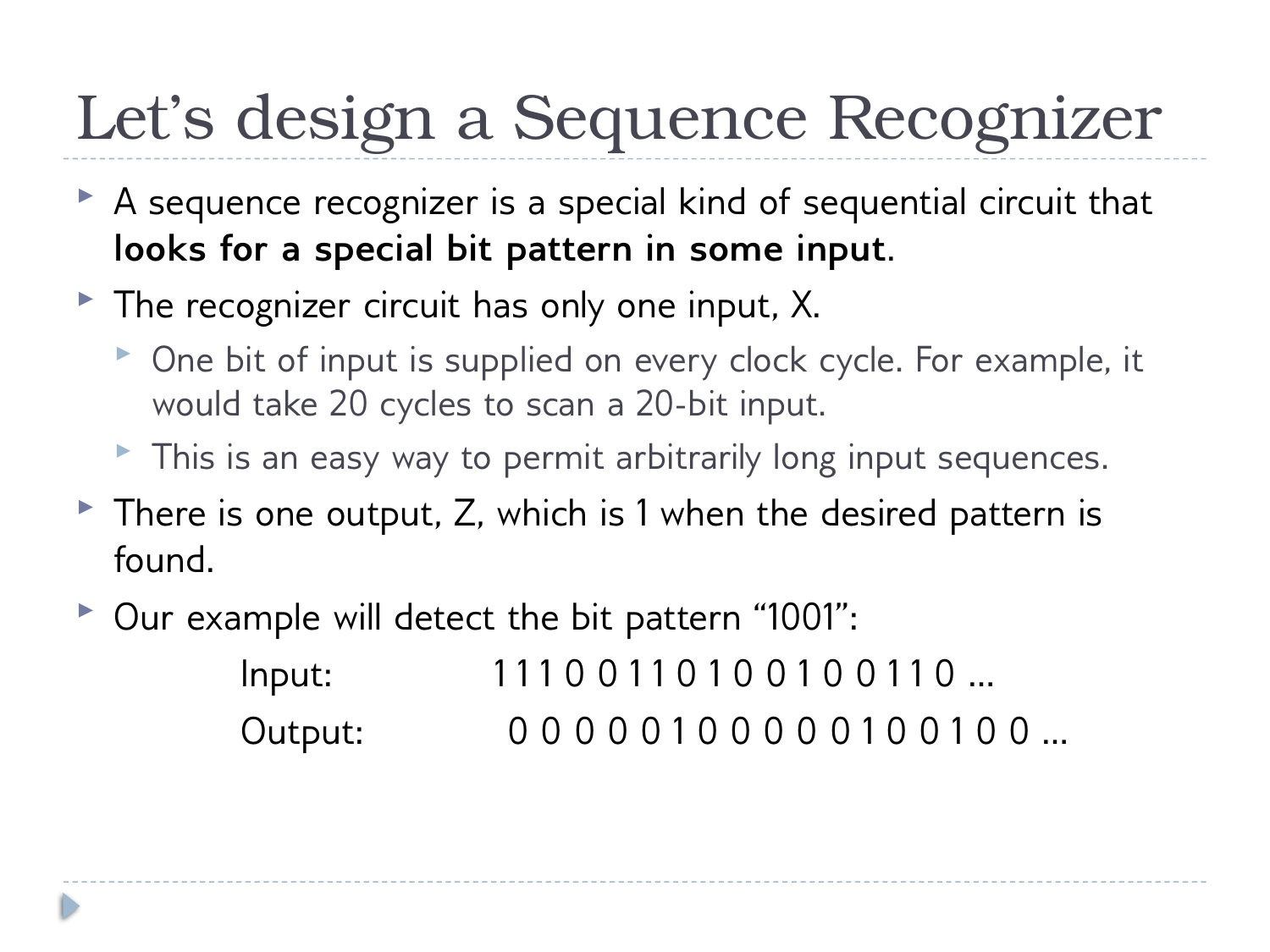

# Let’s design a Sequence Recognizer
A sequence recognizer is a special kind of sequential circuit that looks for a special bit pattern in some input.
The recognizer circuit has only one input, X.
One bit of input is supplied on every clock cycle. For example, it would take 20 cycles to scan a 20-bit input.
This is an easy way to permit arbitrarily long input sequences.
There is one output, Z, which is 1 when the desired pattern is found.
Our example will detect the bit pattern “1001”:
		Input:		1 1 1 0 0 1 1 0 1 0 0 1 0 0 1 1 0 …
		Output:	            0 0 0 0 0 1 0 0 0 0 0 1 0 0 1 0 0 …